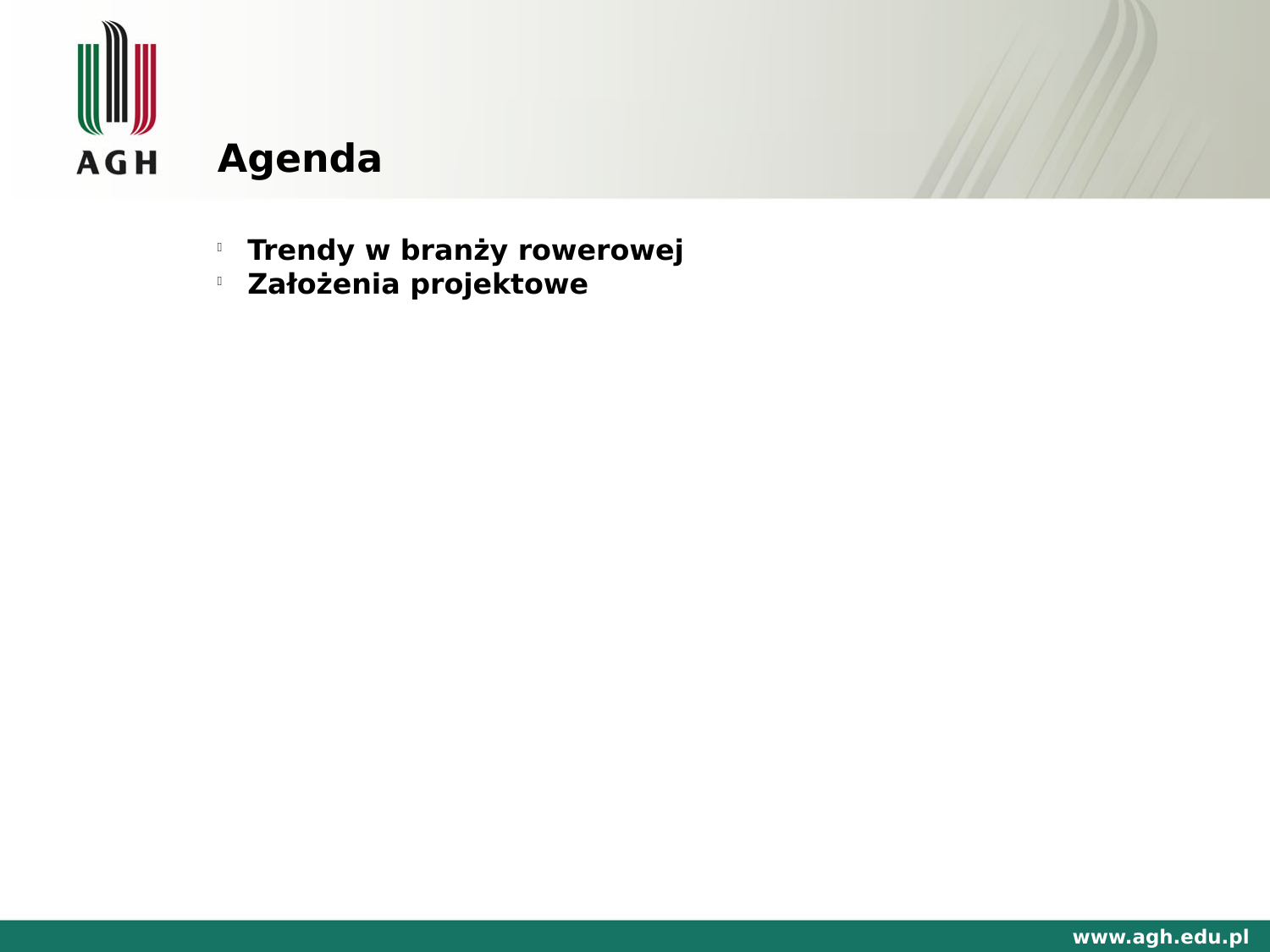

Agenda
Trendy w branży rowerowej
Założenia projektowe

www.agh.edu.pl